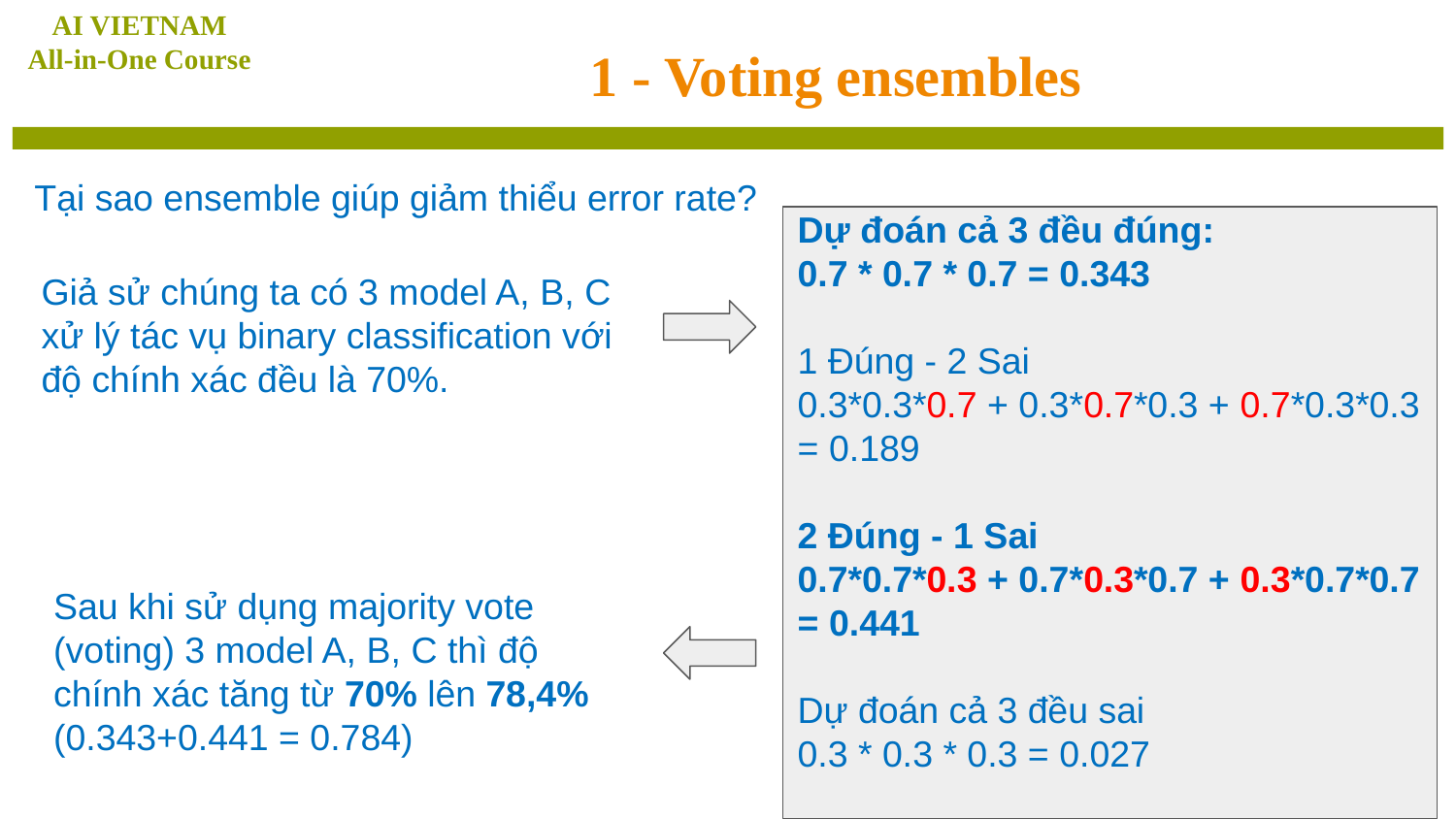

AI VIETNAM
All-in-One Course
# 1 - Voting ensembles

Tại sao ensemble giúp giảm thiểu error rate?

Dự đoán cả 3 đều đúng:
0.7 * 0.7 * 0.7 = 0.343

1 Đúng - 2 Sai
0.3*0.3*0.7 + 0.3*0.7*0.3 + 0.7*0.3*0.3
= 0.189

2 Đúng - 1 Sai
0.7*0.7*0.3 + 0.7*0.3*0.7 + 0.3*0.7*0.7
= 0.441

Dự đoán cả 3 đều sai
0.3 * 0.3 * 0.3 = 0.027

Giả sử chúng ta có 3 model A, B, C xử lý tác vụ binary classification với độ chính xác đều là 70%.

Sau khi sử dụng majority vote (voting) 3 model A, B, C thì độ chính xác tăng từ 70% lên 78,4%
(0.343+0.441 = 0.784)